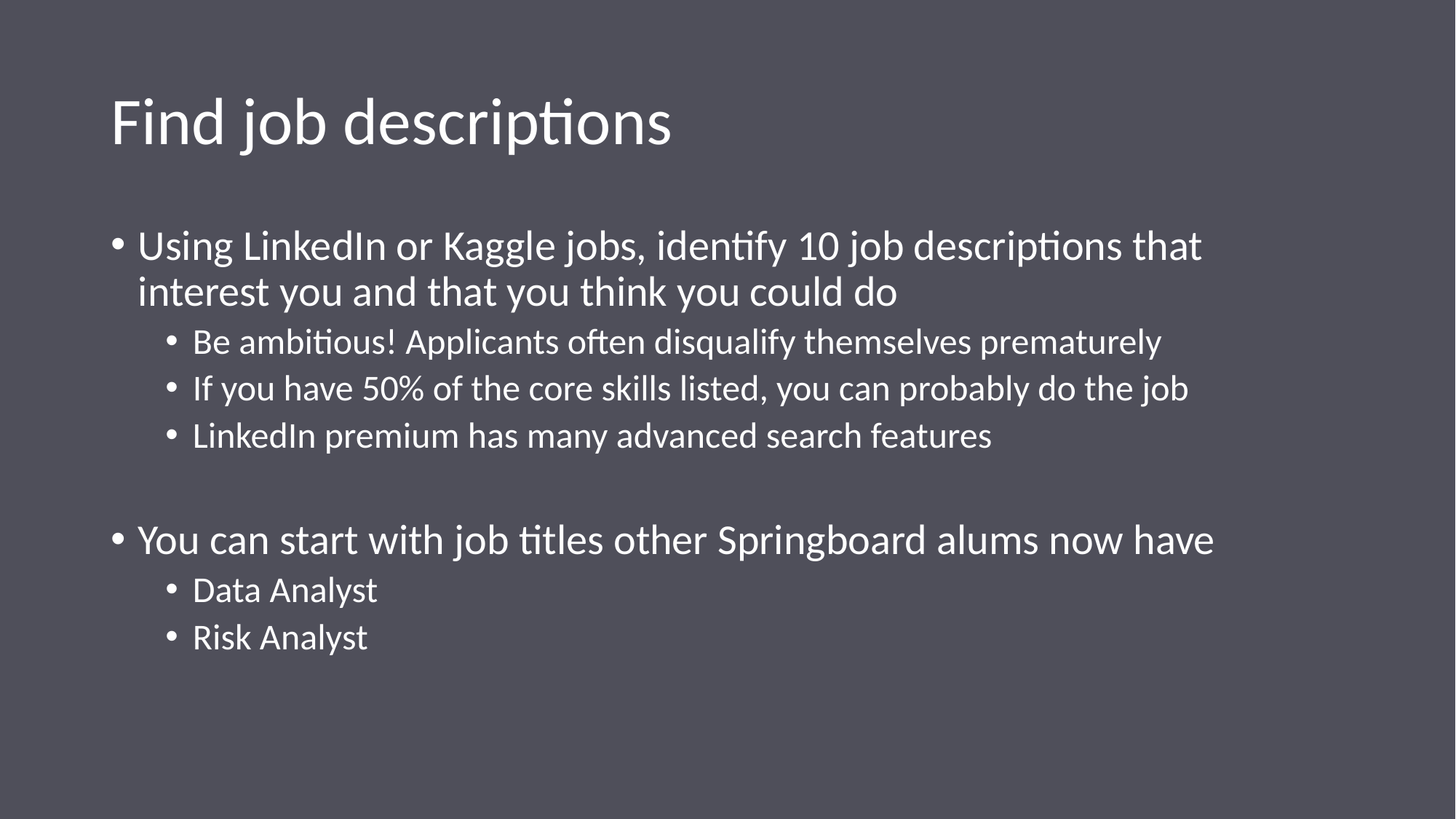

# Find job descriptions
Using LinkedIn or Kaggle jobs, identify 10 job descriptions that interest you and that you think you could do
Be ambitious! Applicants often disqualify themselves prematurely
If you have 50% of the core skills listed, you can probably do the job
LinkedIn premium has many advanced search features

You can start with job titles other Springboard alums now have
Data Analyst
Risk Analyst